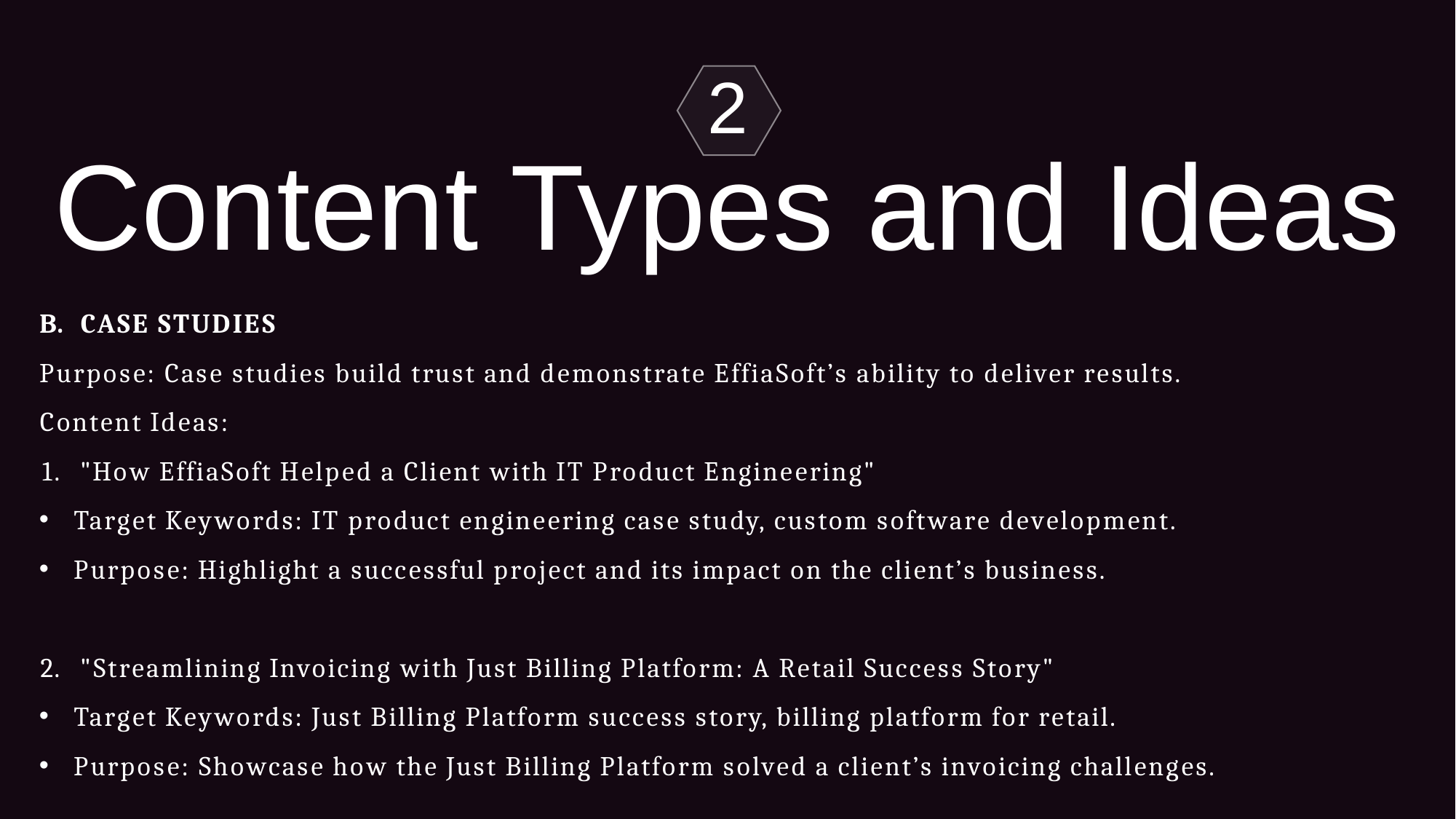

2

Content Types and Ideas
CASE STUDIES
Purpose: Case studies build trust and demonstrate EffiaSoft’s ability to deliver results.
Content Ideas:
"How EffiaSoft Helped a Client with IT Product Engineering"
Target Keywords: IT product engineering case study, custom software development.
Purpose: Highlight a successful project and its impact on the client’s business.

"Streamlining Invoicing with Just Billing Platform: A Retail Success Story"
Target Keywords: Just Billing Platform success story, billing platform for retail.
Purpose: Showcase how the Just Billing Platform solved a client’s invoicing challenges.